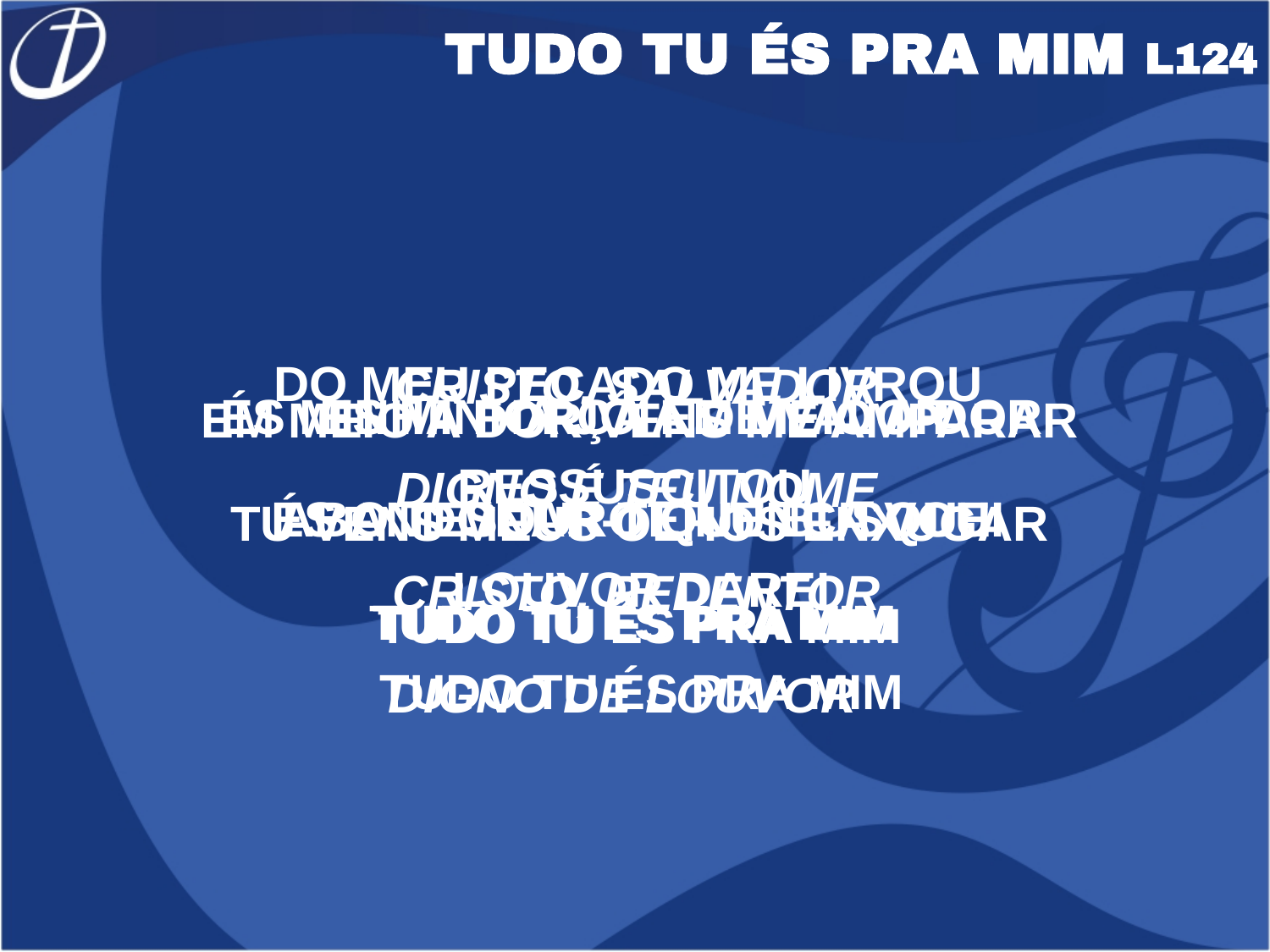

TUDO TU ÉS PRA MIM L124
DO MEU PECADO ME LIVROU
RESSUSCITOU
 LOUVOR DAREI
 TUDO TU ÉS PRA MIM
CRISTO, SALVADOR
DIGNO É TEU NOME
CRISTO, REDENTOR
DIGNO DE LOUVOR
ÉS MINHA JÓIA DE VALOR
ABANDONAR-TE NUNCA VOU
TUDO TU ÉS PRA MIM
ÉS MINHA FORÇA EM MEIO A DOR
ÉS O TESOURO QUE BUSQUEI
TUDO TU ÉS PRA MIM
EM MEIO A DOR VENS ME AMPARAR
TU VENS MEUS OLHOS ENXUGAR
TUDO TU ÉS PRA MIM